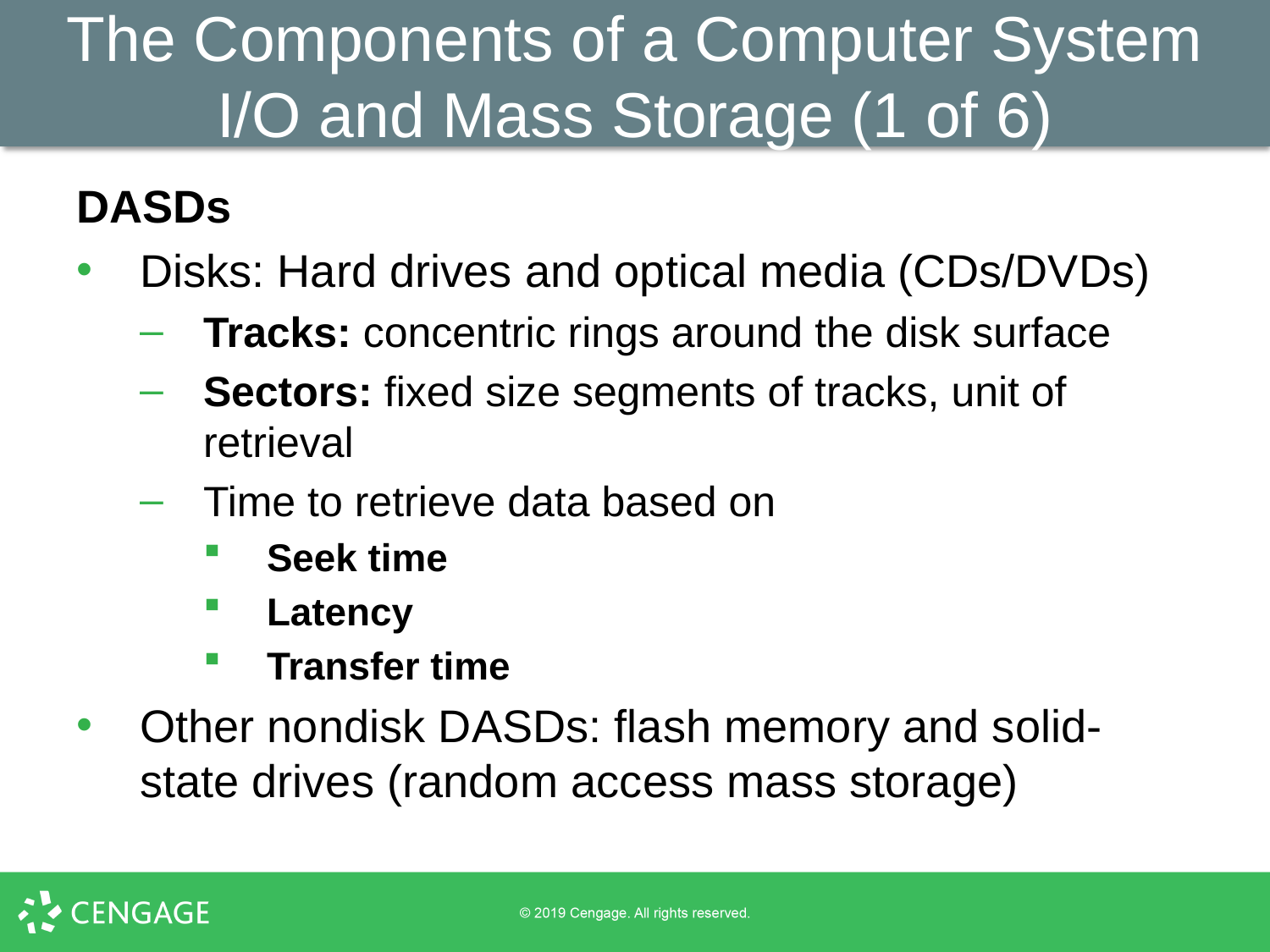

# The Components of a Computer System I/O and Mass Storage (1 of 6)
DASDs
Disks: Hard drives and optical media (CDs/DVDs)
Tracks: concentric rings around the disk surface
Sectors: fixed size segments of tracks, unit of retrieval
Time to retrieve data based on
Seek time
Latency
Transfer time
Other nondisk DASDs: flash memory and solid-state drives (random access mass storage)